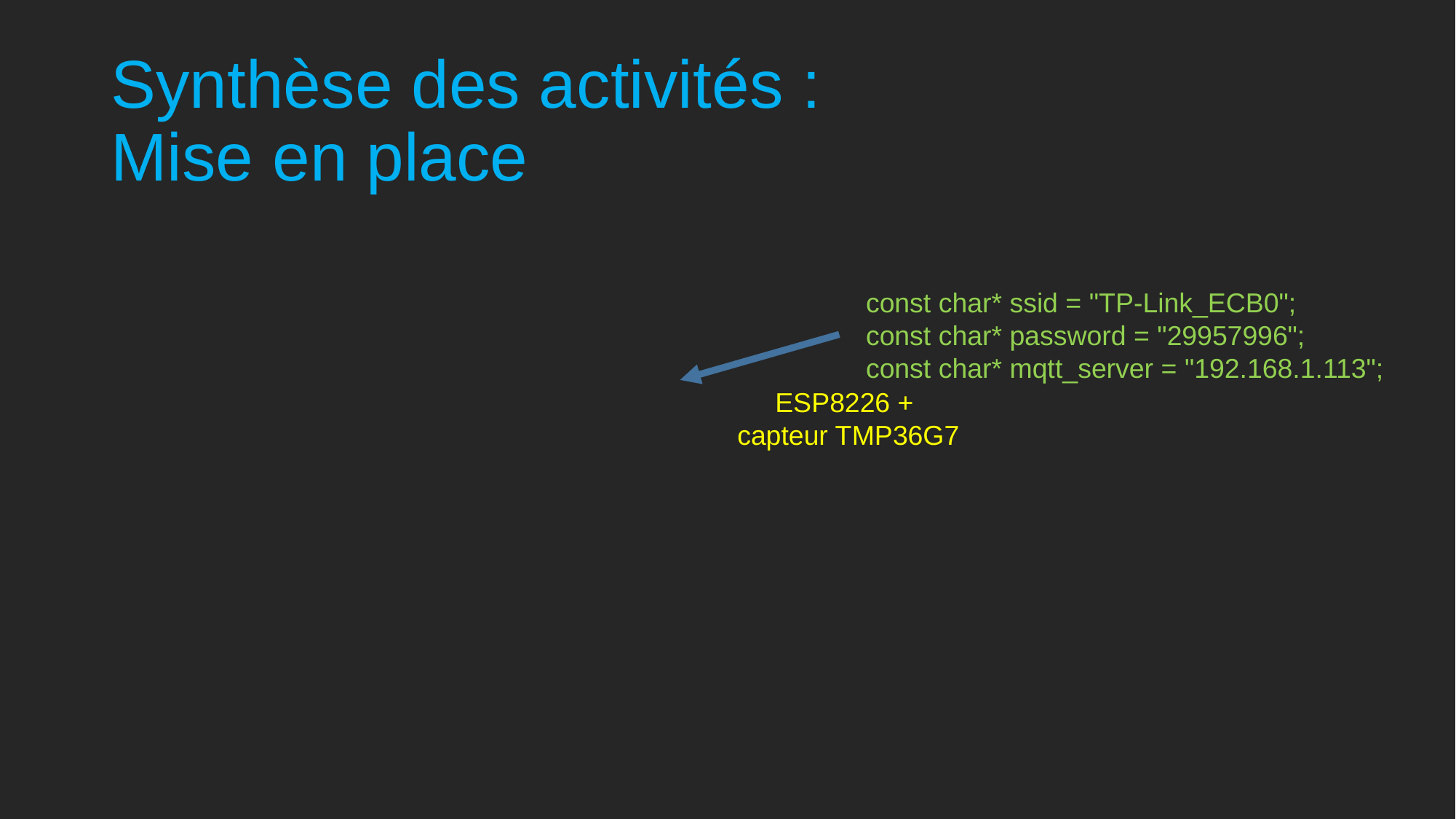

# Synthèse des activités : Mise en place
const char* ssid = "TP-Link_ECB0";
const char* password = "29957996";
const char* mqtt_server = "192.168.1.113";
ESP8226 +
capteur TMP36G7
7